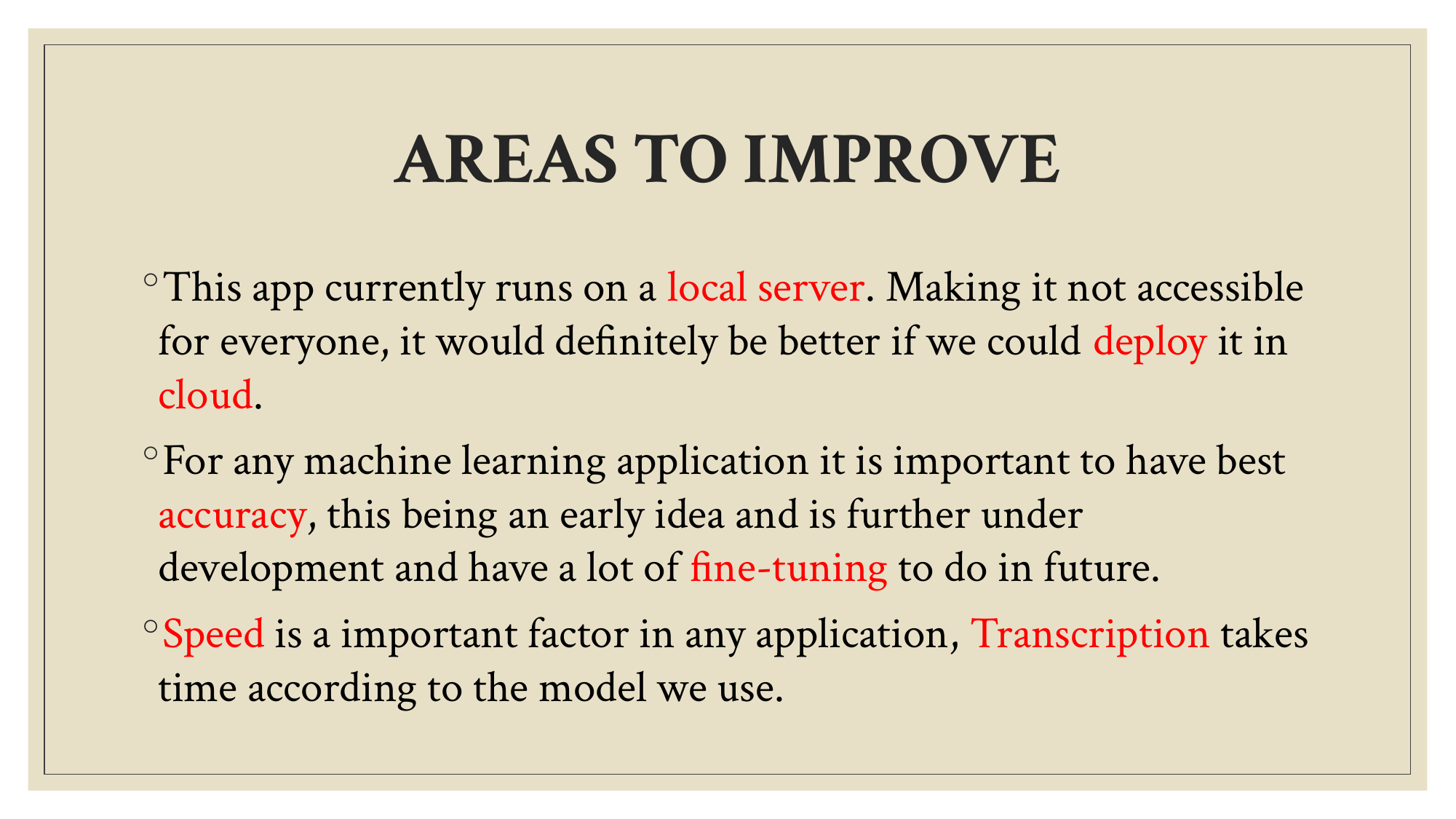

# AREAS TO IMPROVE
This app currently runs on a local server. Making it not accessible for everyone, it would definitely be better if we could deploy it in cloud.
For any machine learning application it is important to have best accuracy, this being an early idea and is further under development and have a lot of fine-tuning to do in future.
Speed is a important factor in any application, Transcription takes time according to the model we use.